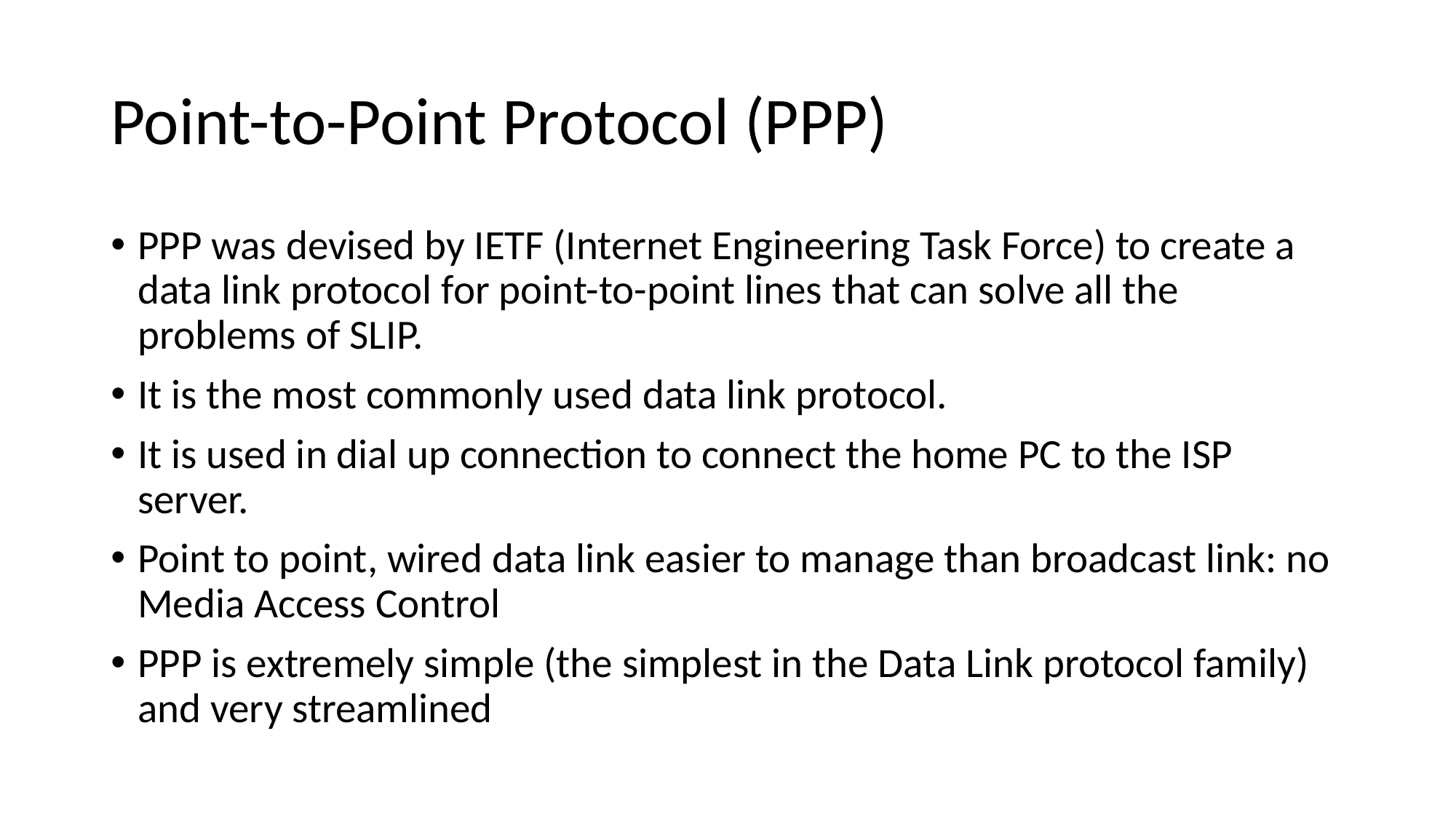

# Point-to-Point Protocol (PPP)
PPP was devised by IETF (Internet Engineering Task Force) to create a data link protocol for point-to-point lines that can solve all the problems of SLIP.
It is the most commonly used data link protocol.
It is used in dial up connection to connect the home PC to the ISP server.
Point to point, wired data link easier to manage than broadcast link: no Media Access Control
PPP is extremely simple (the simplest in the Data Link protocol family) and very streamlined